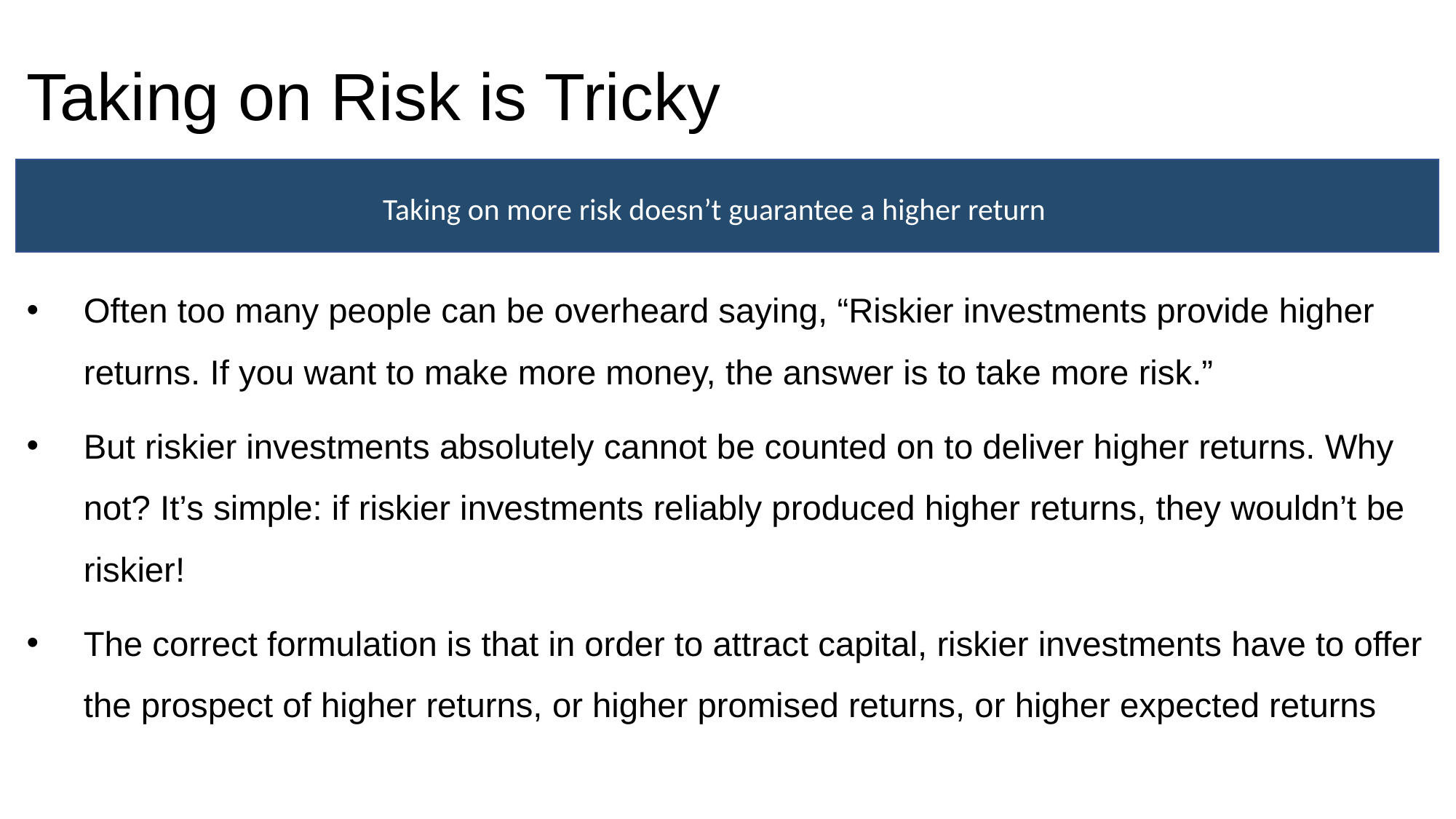

# Taking on Risk is Tricky
Taking on more risk doesn’t guarantee a higher return
Often too many people can be overheard saying, “Riskier investments provide higher returns. If you want to make more money, the answer is to take more risk.”
But riskier investments absolutely cannot be counted on to deliver higher returns. Why not? It’s simple: if riskier investments reliably produced higher returns, they wouldn’t be riskier!
The correct formulation is that in order to attract capital, riskier investments have to offer the prospect of higher returns, or higher promised returns, or higher expected returns